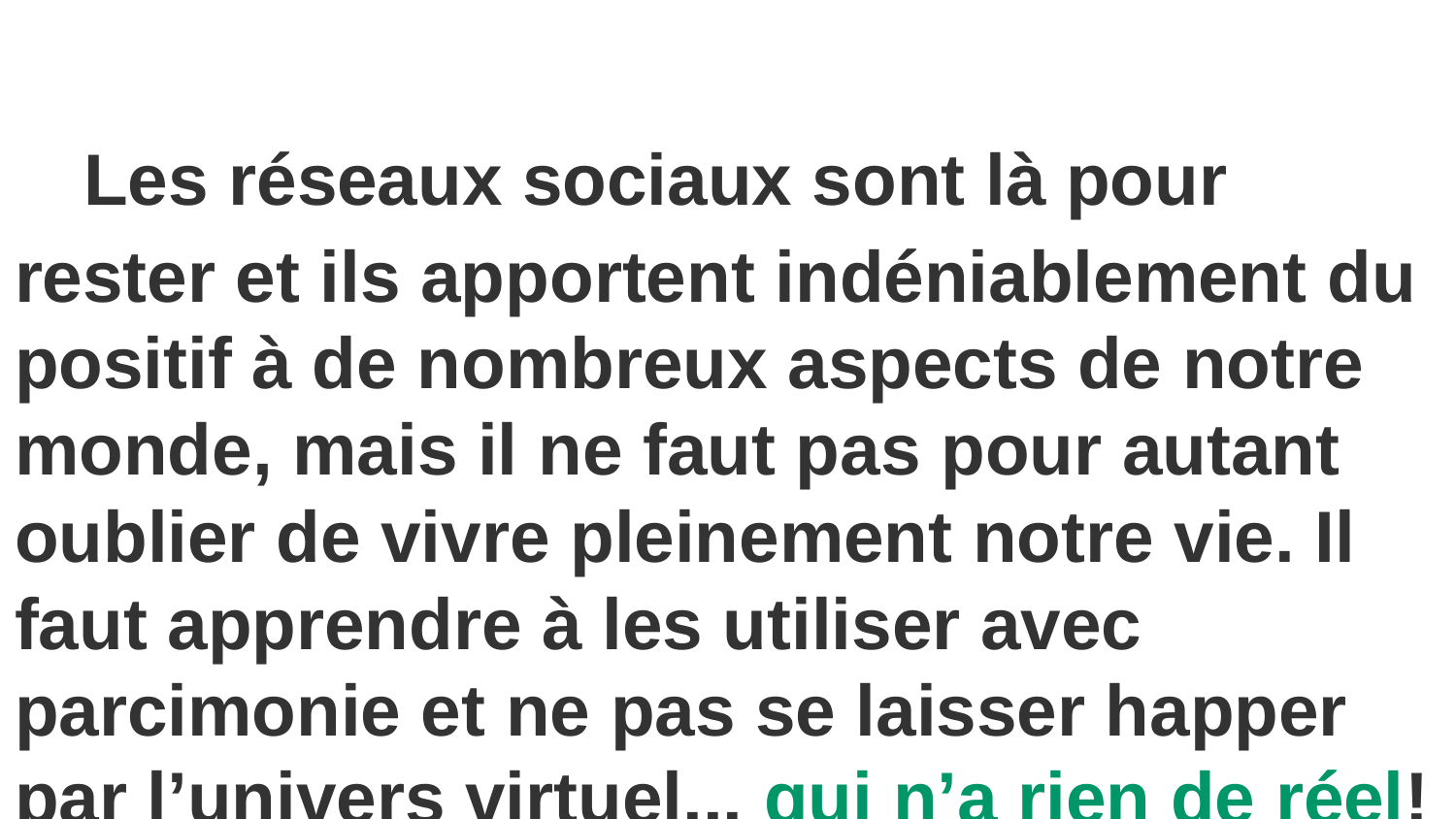

# Les réseaux sociaux sont là pour rester et ils apportent indéniablement du positif à de nombreux aspects de notre monde, mais il ne faut pas pour autant oublier de vivre pleinement notre vie. Il faut apprendre à les utiliser avec parcimonie et ne pas se laisser happer par l’univers virtuel... qui n’a rien de réel!